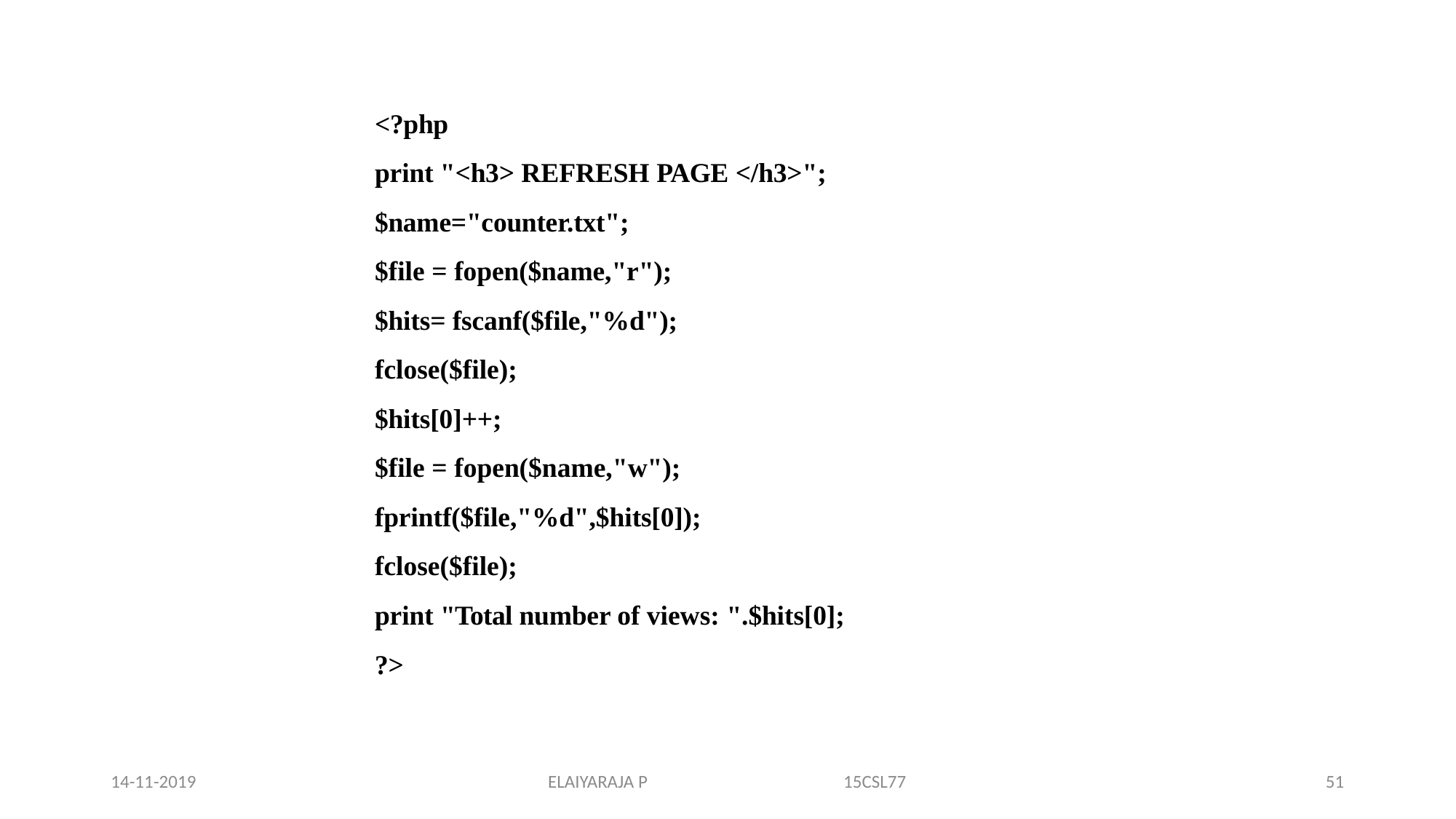

<?php
print "<h3> REFRESH PAGE </h3>";
$name="counter.txt";
$file = fopen($name,"r");
$hits= fscanf($file,"%d");
fclose($file);
$hits[0]++;
$file = fopen($name,"w");
fprintf($file,"%d",$hits[0]);
fclose($file);
print "Total number of views: ".$hits[0];
?>
14-11-2019
ELAIYARAJA P                                               15CSL77
51